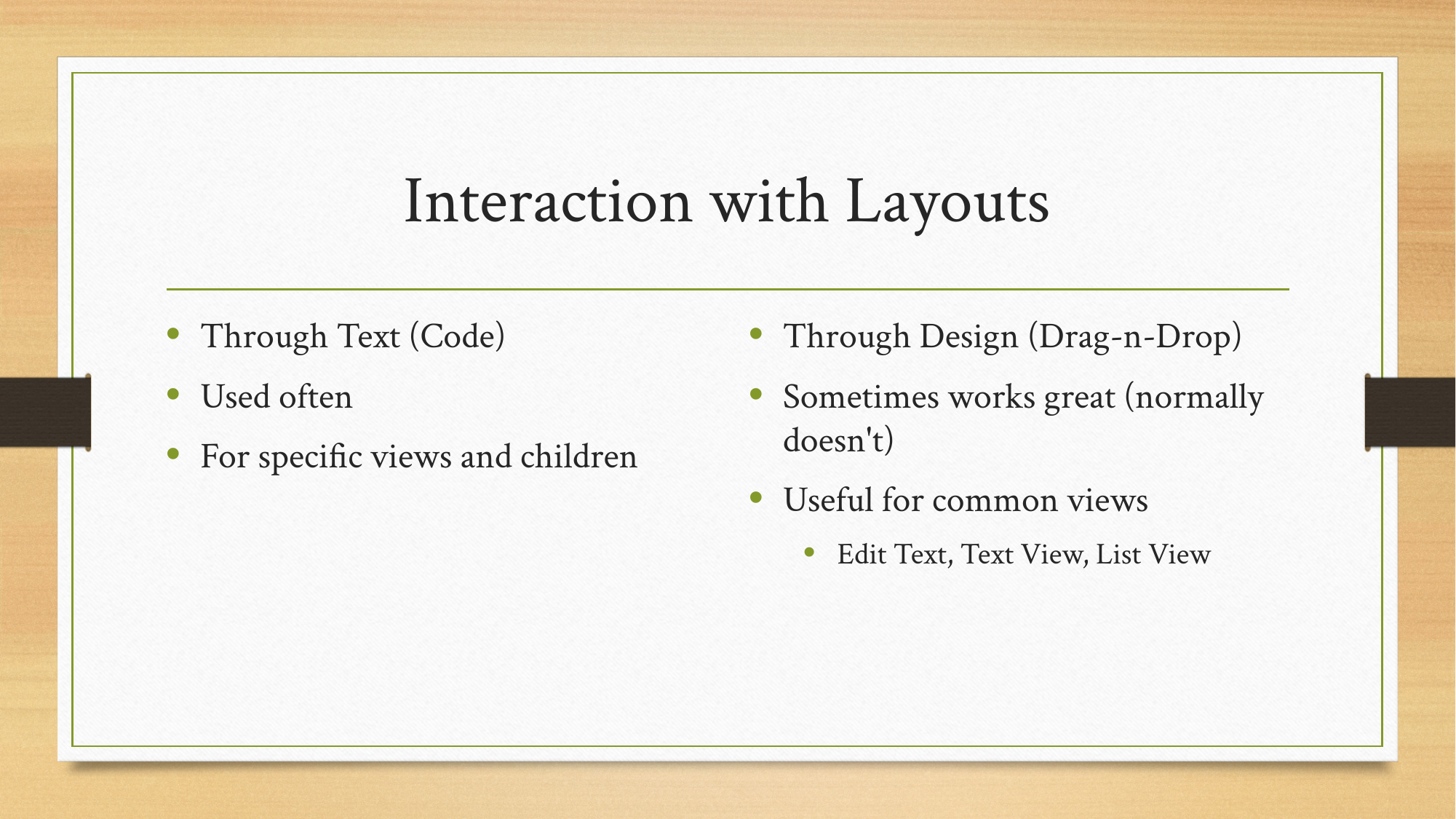

# Interaction with Layouts
Through Text (Code)
Used often
For specific views and children

Through Design (Drag-n-Drop)
Sometimes works great (normally doesn't)
Useful for common views
Edit Text, Text View, List View